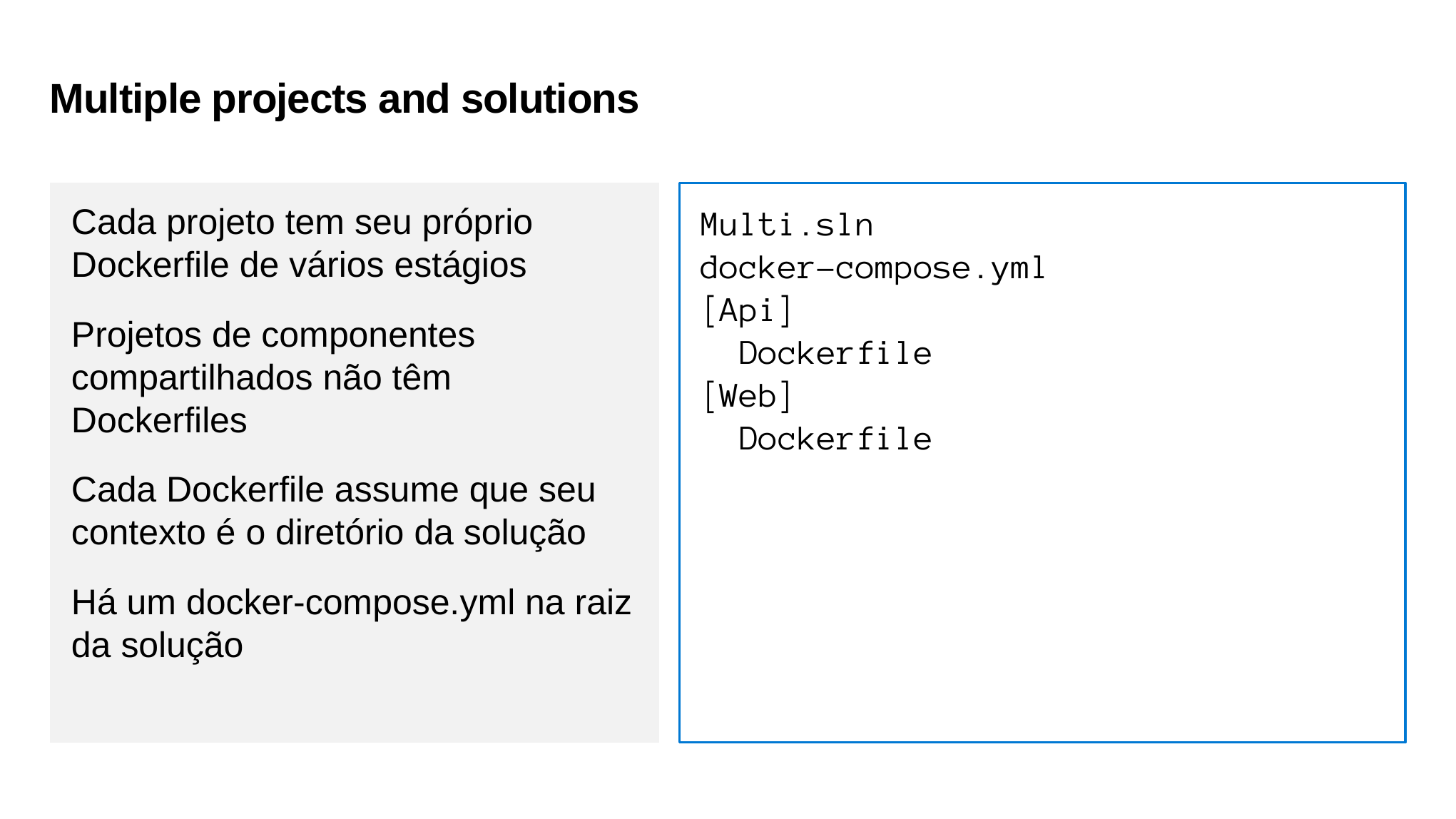

# Multiple projects and solutions
Cada projeto tem seu próprio Dockerfile de vários estágios
Projetos de componentes compartilhados não têm Dockerfiles
Cada Dockerfile assume que seu contexto é o diretório da solução
Há um docker-compose.yml na raiz da solução
Multi.sln
docker-compose.yml
[Api]
  Dockerfile
[Web]
  Dockerfile